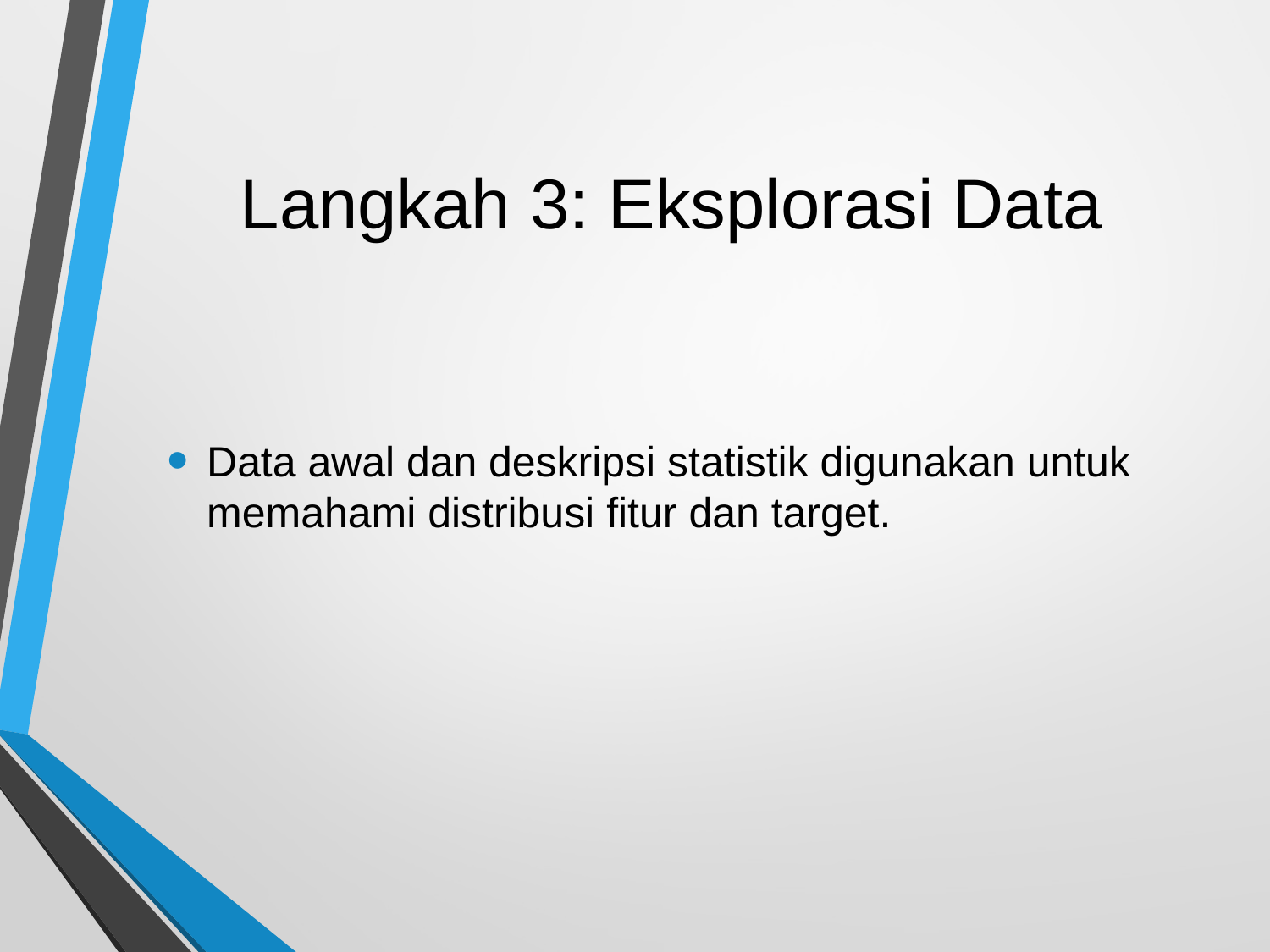

# Langkah 3: Eksplorasi Data

Data awal dan deskripsi statistik digunakan untuk memahami distribusi fitur dan target.